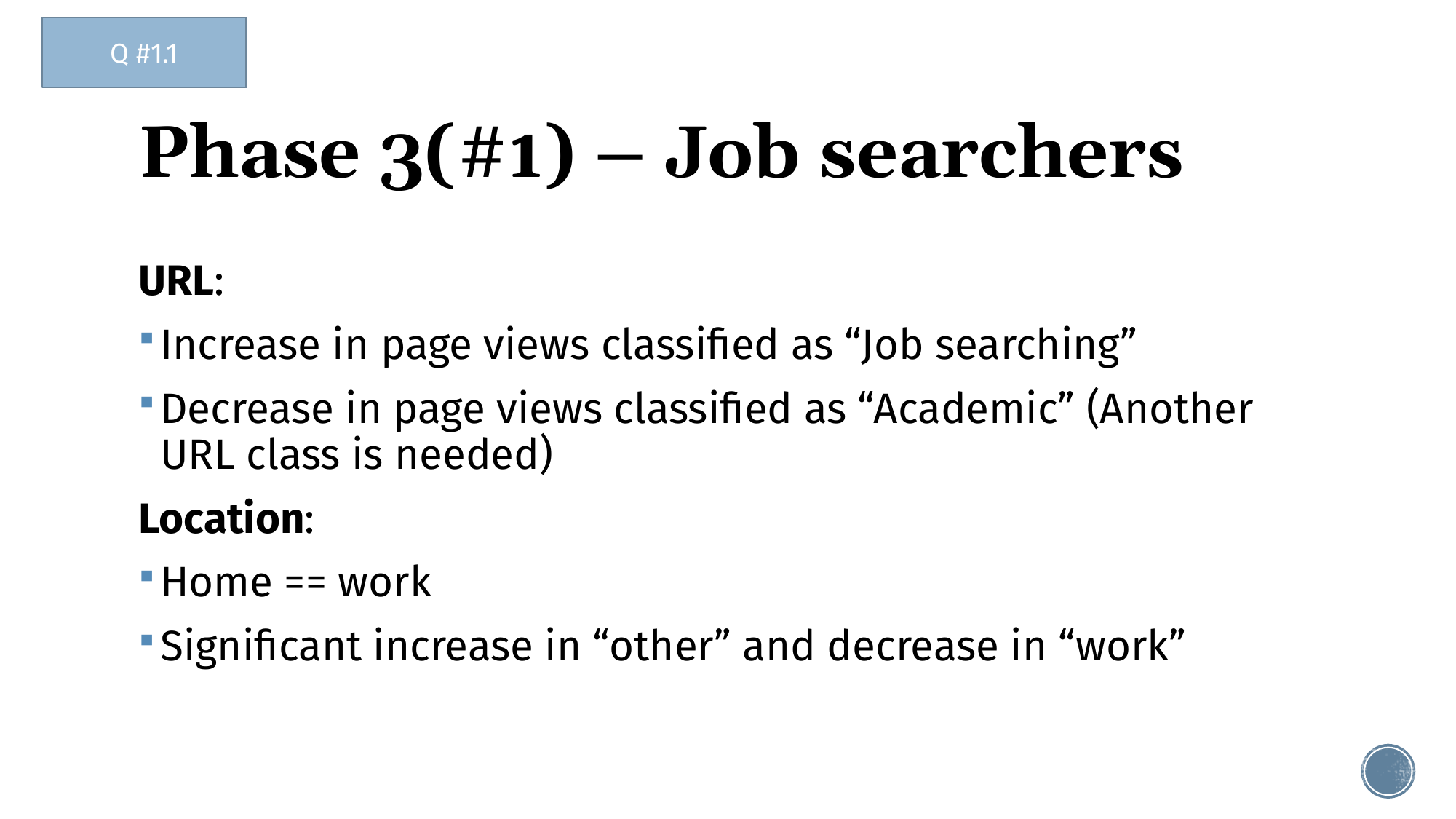

Q #1.1
# Phase 3(#1) – Job searchers
URL:
Increase in page views classified as “Job searching”
Decrease in page views classified as “Academic” (Another URL class is needed)
Location:
Home == work
Significant increase in “other” and decrease in “work”